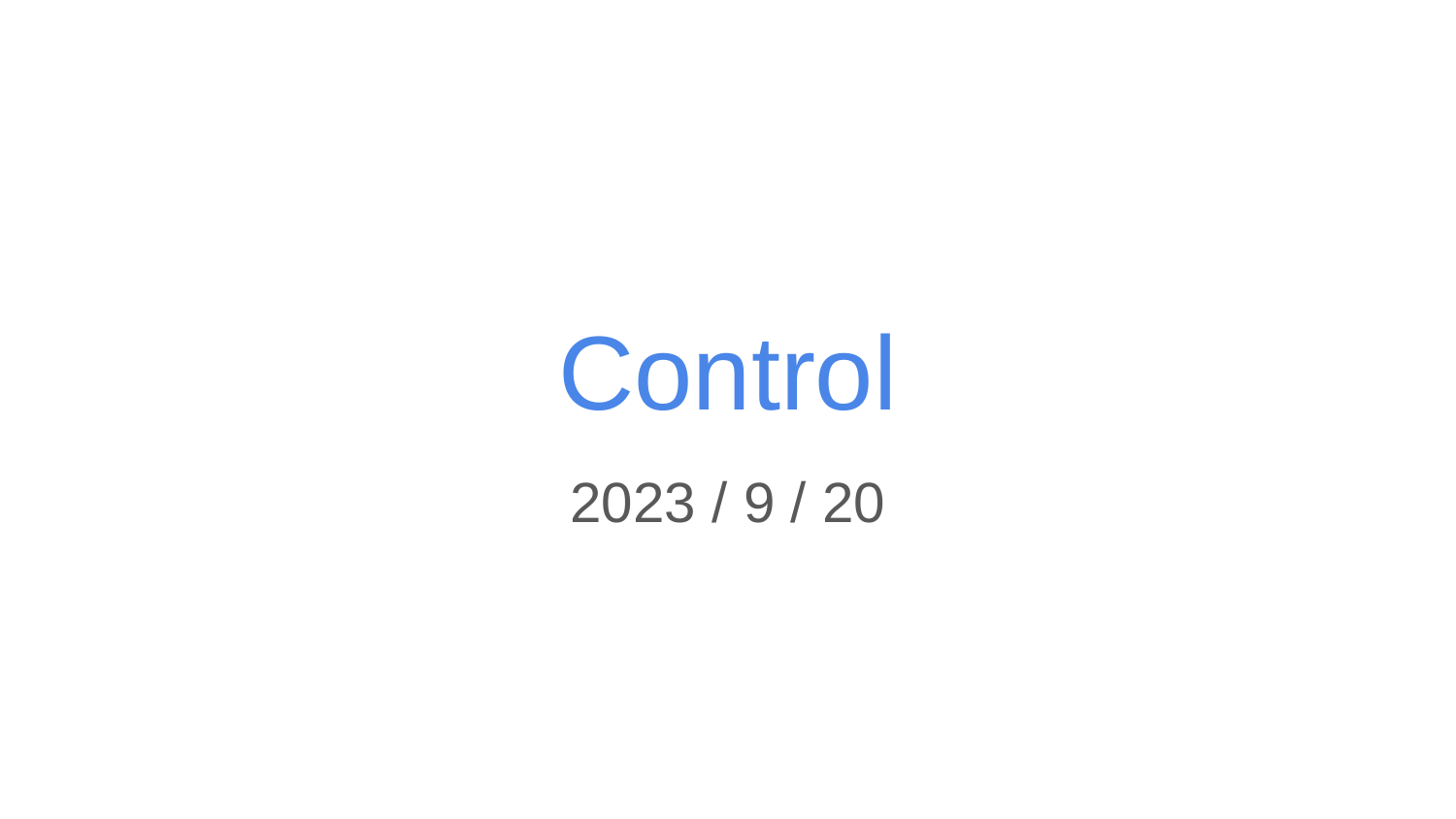

# Control
2023 / 9 / 20